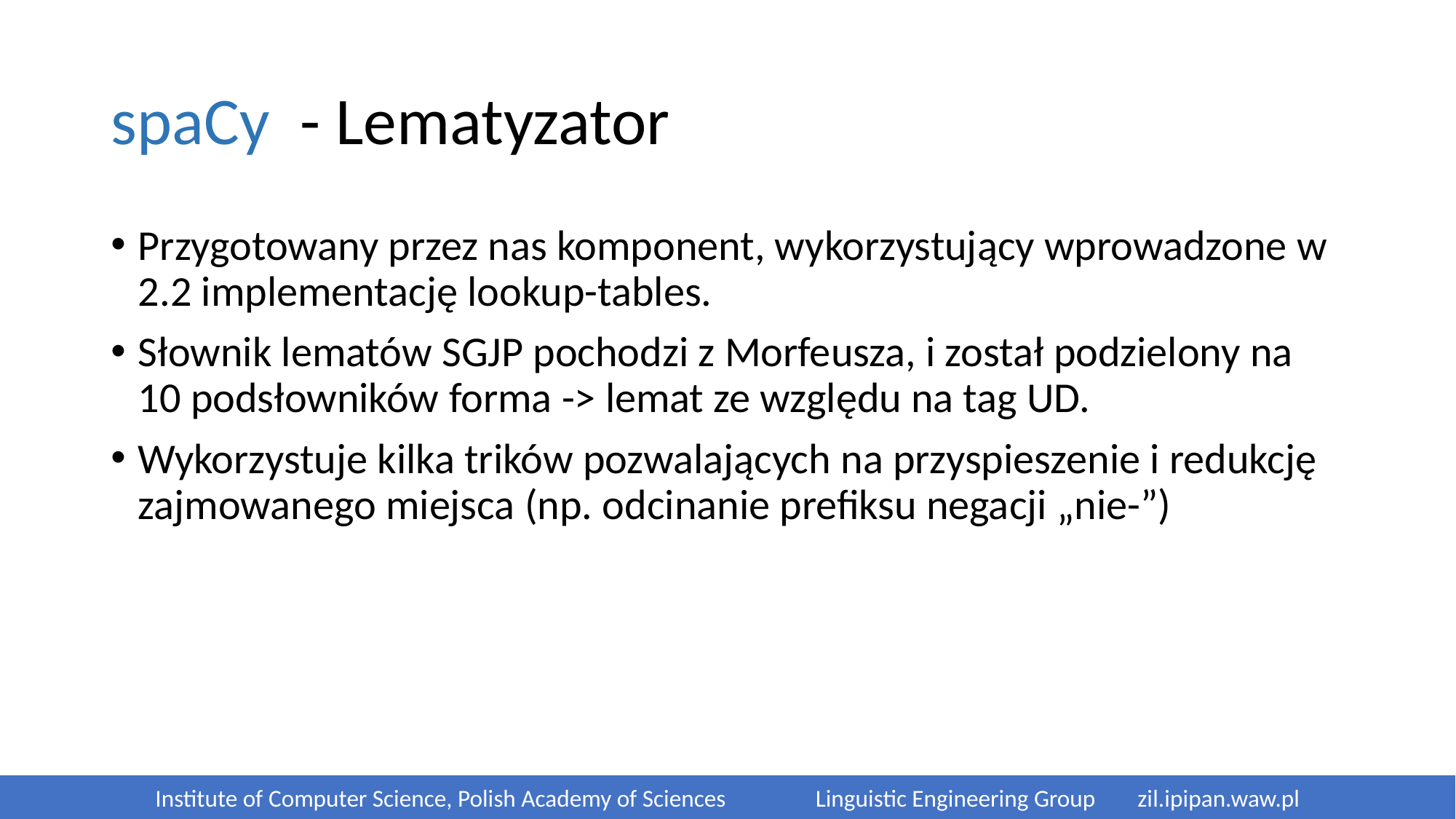

# spaCy  - Lematyzator
Przygotowany przez nas komponent, wykorzystujący wprowadzone w 2.2 implementację lookup-tables.
Słownik lematów SGJP pochodzi z Morfeusza, i został podzielony na 10 podsłowników forma -> lemat ze względu na tag UD.
Wykorzystuje kilka trików pozwalających na przyspieszenie i redukcję zajmowanego miejsca (np. odcinanie prefiksu negacji „nie-”)
Institute of Computer Science, Polish Academy of Sciences	 Linguistic Engineering Group 	zil.ipipan.waw.pl